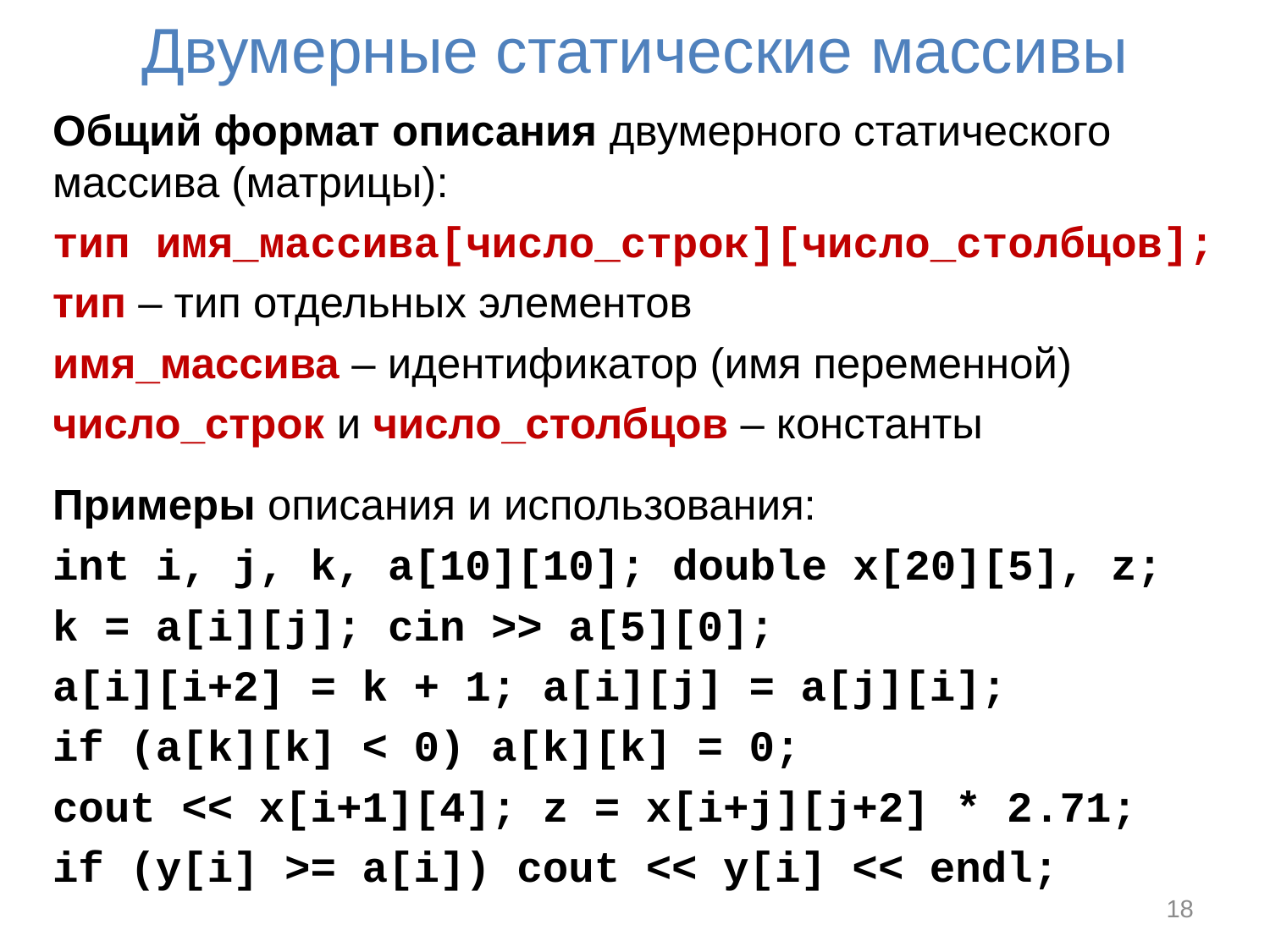

# Двумерные статические массивы
Общий формат описания двумерного статического массива (матрицы):
тип имя_массива[число_строк][число_столбцов];
тип – тип отдельных элементов
имя_массива – идентификатор (имя переменной)
число_строк и число_столбцов – константы
Примеры описания и использования:
int i, j, k, a[10][10]; double x[20][5], z;
k = a[i][j]; cin >> a[5][0];
a[i][i+2] = k + 1; a[i][j] = a[j][i];
if (a[k][k] < 0) a[k][k] = 0;
cout << x[i+1][4]; z = x[i+j][j+2] * 2.71;
if (y[i] >= a[i]) cout << y[i] << endl;

18